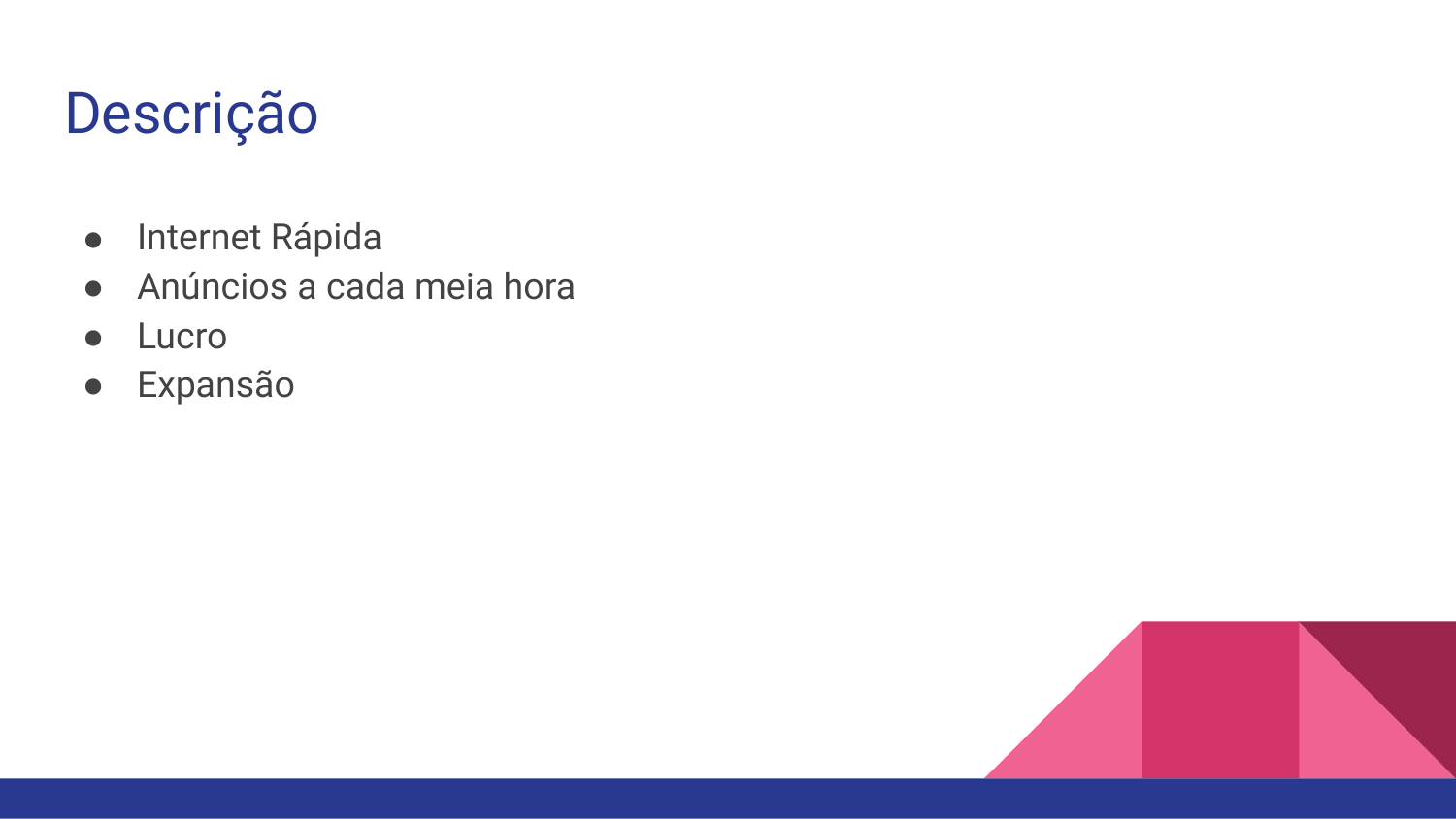

# Descrição
Internet Rápida
Anúncios a cada meia hora
Lucro
Expansão